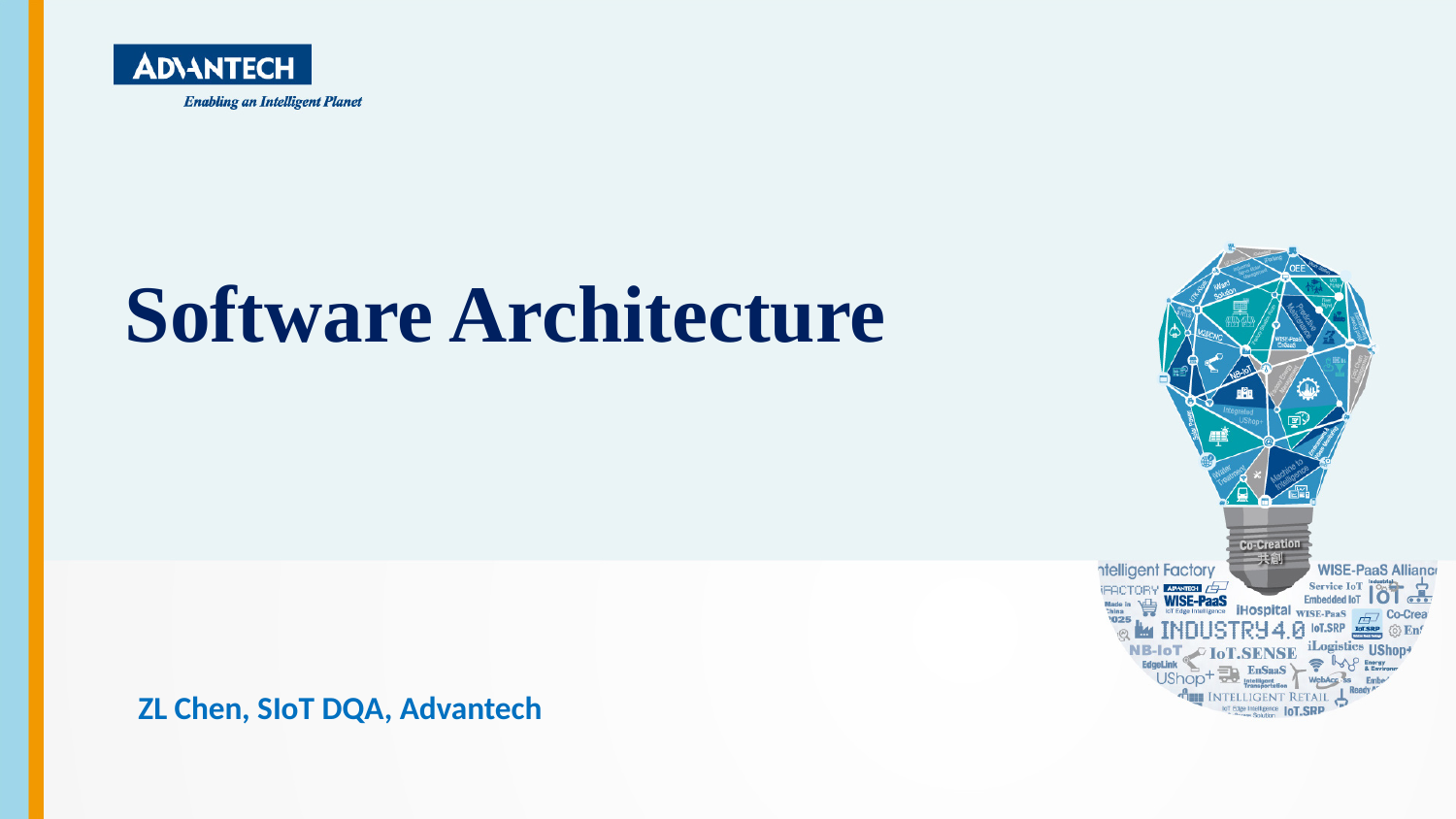

Software Architecture
ZL Chen, SIoT DQA, Advantech